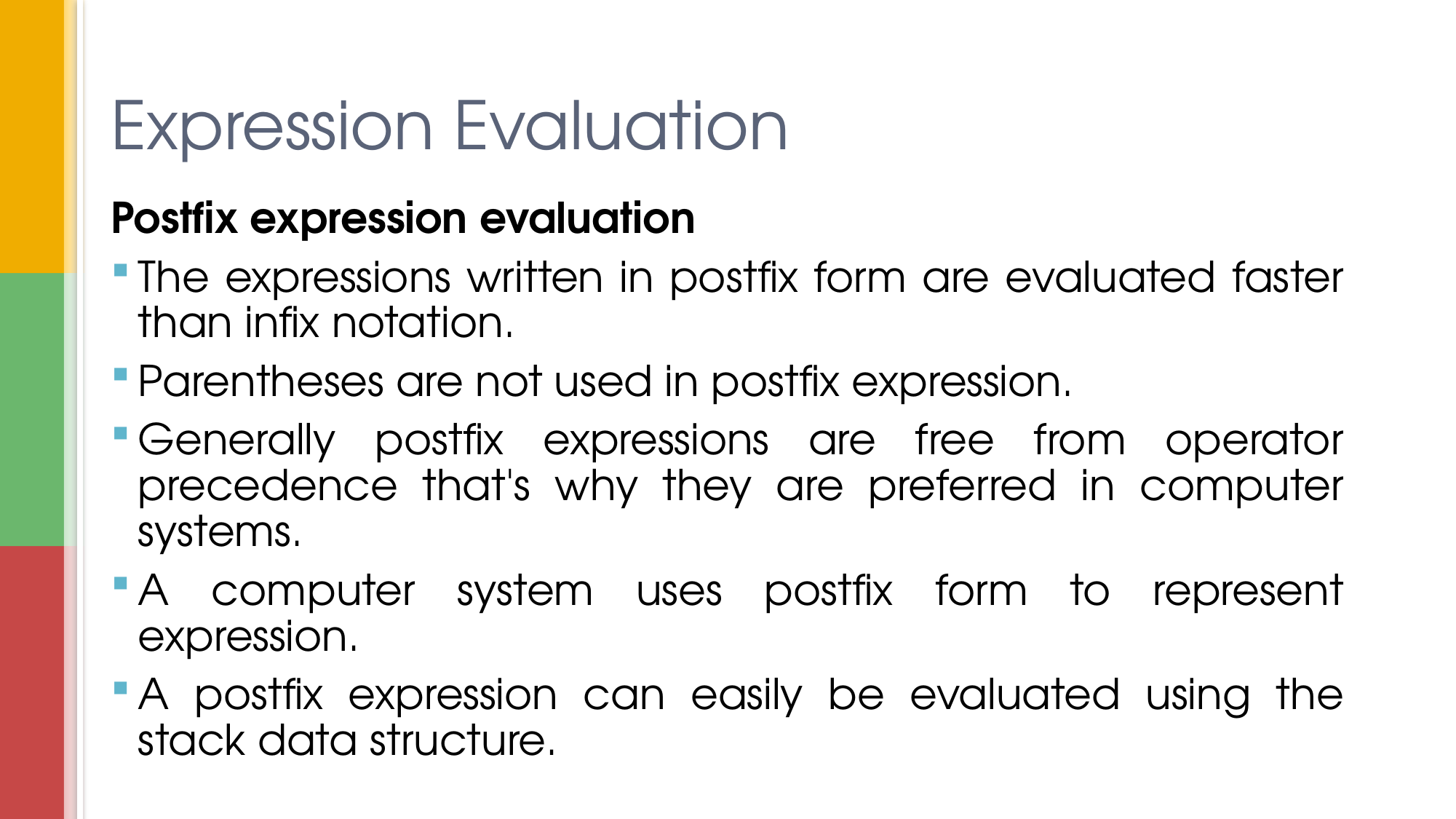

# Expression Evaluation
Postfix expression evaluation
The expressions written in postfix form are evaluated faster than infix notation.
Parentheses are not used in postfix expression.
Generally postfix expressions are free from operator precedence that's why they are preferred in computer systems.
A computer system uses postfix form to represent expression.
A postfix expression can easily be evaluated using the stack data structure.